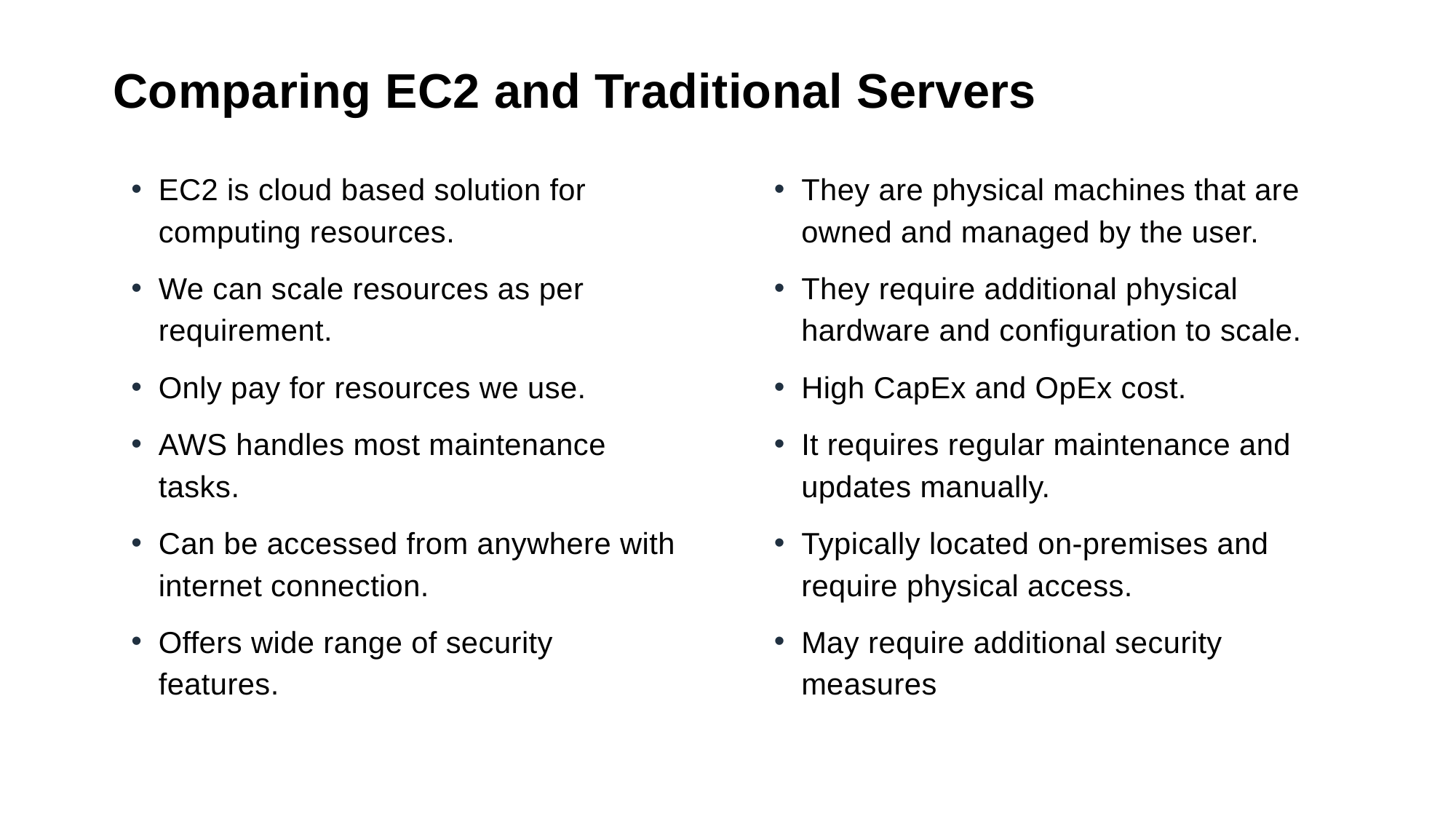

Comparing EC2 and Traditional Servers
EC2 is cloud based solution for computing resources.
We can scale resources as per requirement.
Only pay for resources we use.
AWS handles most maintenance tasks.
Can be accessed from anywhere with internet connection.
Offers wide range of security features.
They are physical machines that are owned and managed by the user.
They require additional physical hardware and configuration to scale.
High CapEx and OpEx cost.
It requires regular maintenance and updates manually.
Typically located on-premises and require physical access.
May require additional security measures